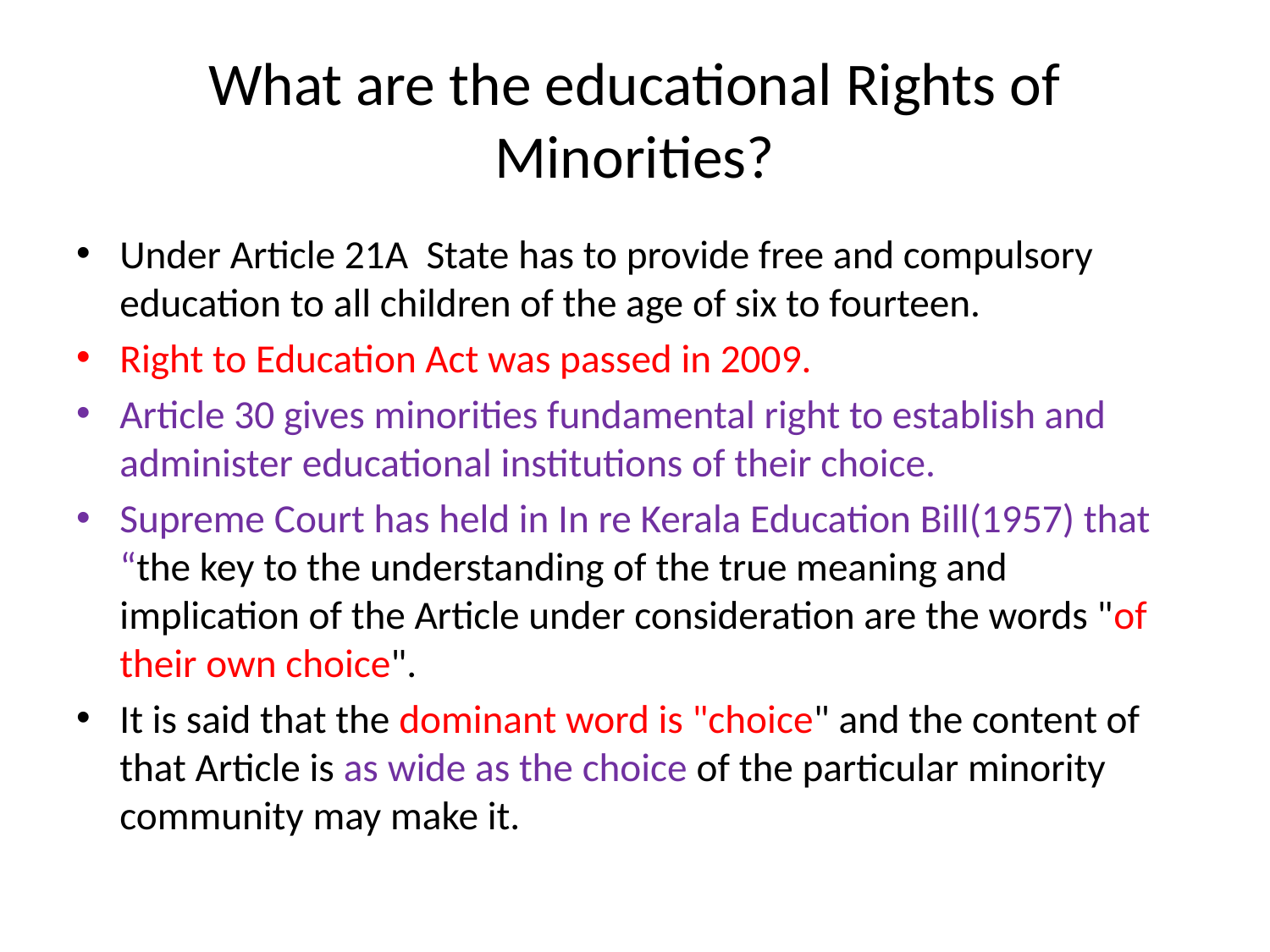

# What are the educational Rights of Minorities?
Under Article 21A  State has to provide free and compulsory education to all children of the age of six to fourteen.
Right to Education Act was passed in 2009.
Article 30 gives minorities fundamental right to establish and administer educational institutions of their choice.
Supreme Court has held in In re Kerala Education Bill(1957) that “the key to the understanding of the true meaning and implication of the Article under consideration are the words "of their own choice".
It is said that the dominant word is "choice" and the content of that Article is as wide as the choice of the particular minority community may make it.